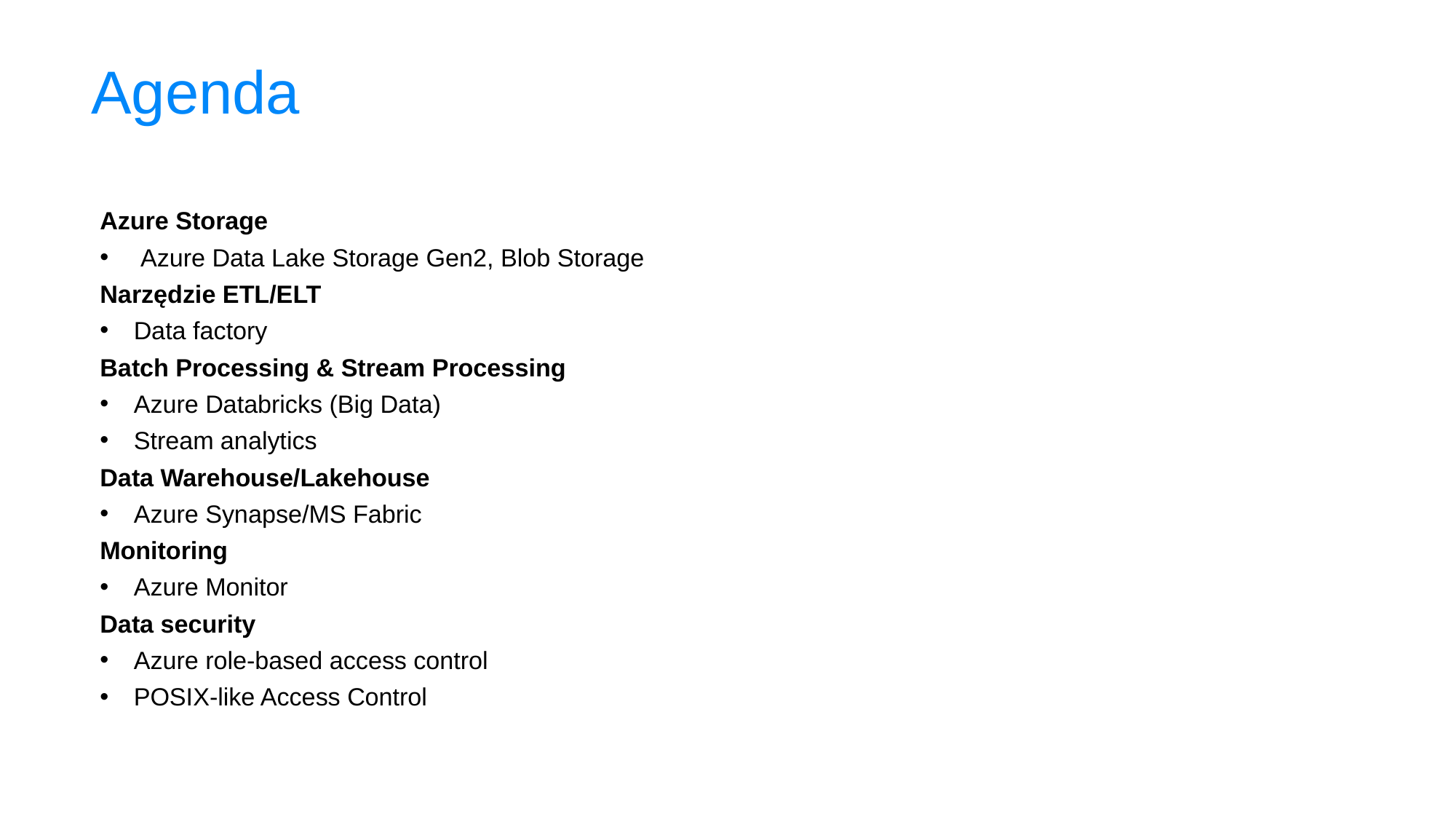

Agenda
Azure Storage
 Azure Data Lake Storage Gen2, Blob Storage
Narzędzie ETL/ELT
Data factory
Batch Processing & Stream Processing
Azure Databricks (Big Data)
Stream analytics
Data Warehouse/Lakehouse
Azure Synapse/MS Fabric
Monitoring
Azure Monitor
Data security
Azure role-based access control
POSIX-like Access Control